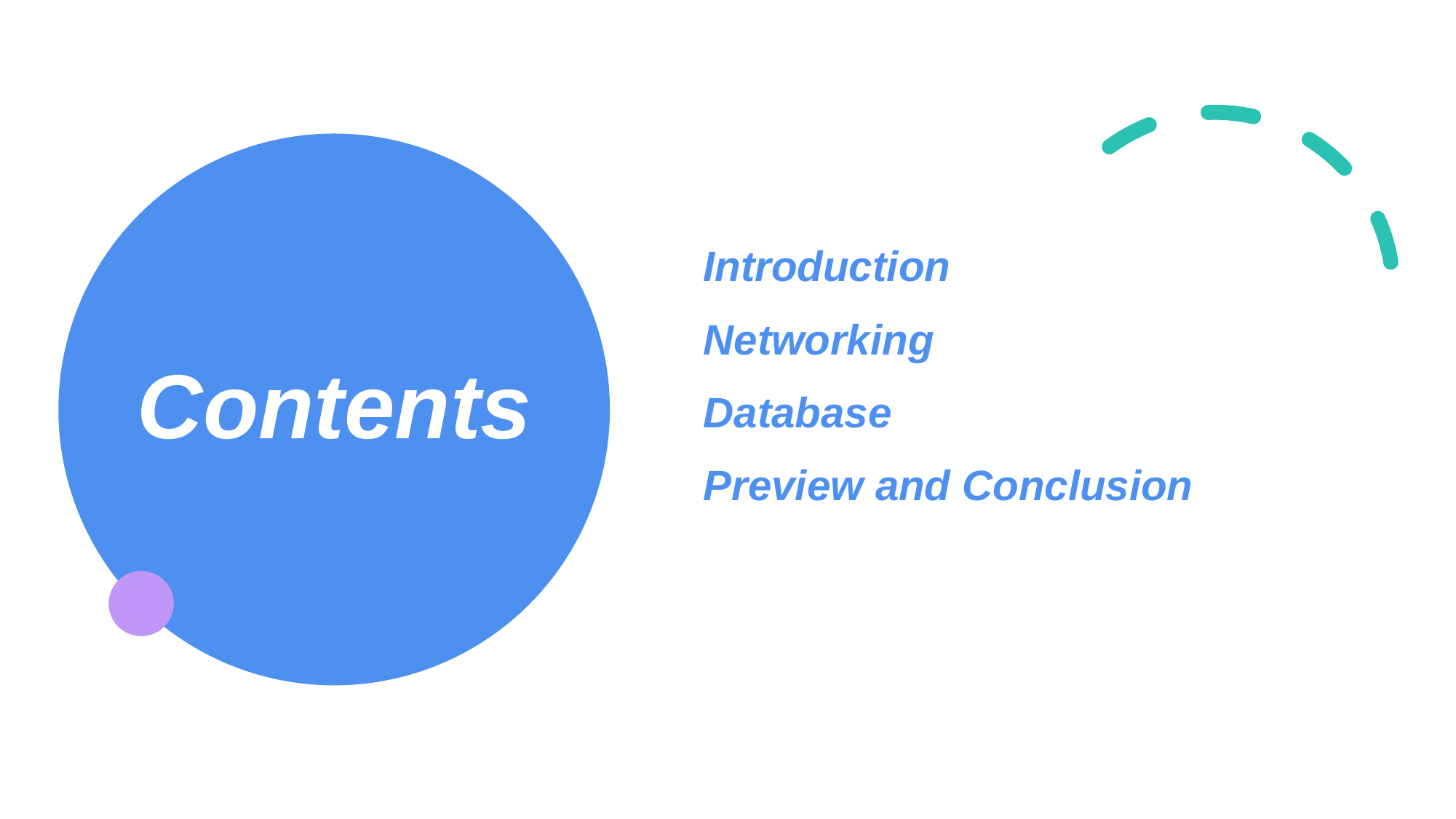

Introduction
Networking
Database
Preview and Conclusion

# Contents